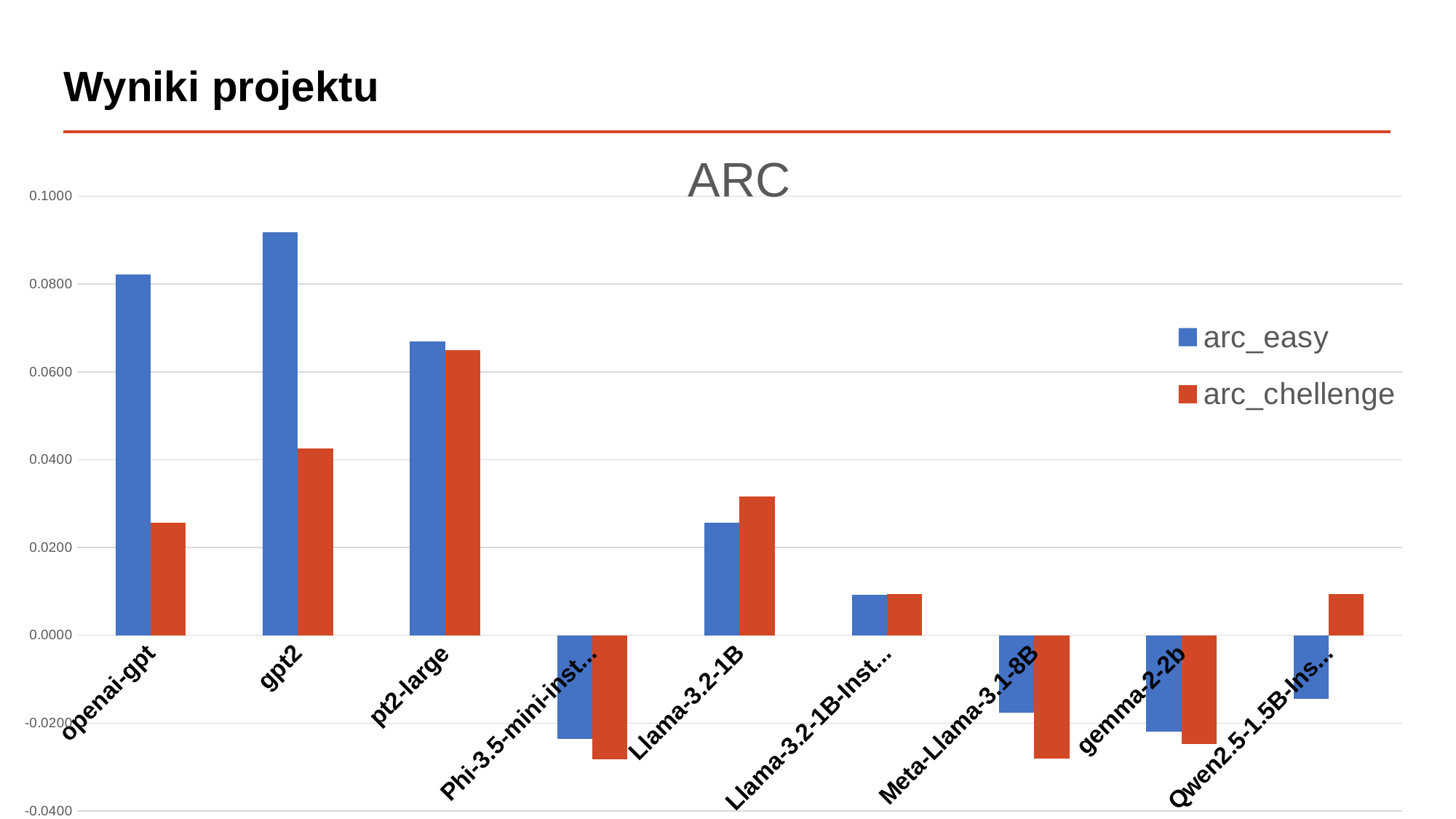

# Wyniki projektu

### Chart: ARC

| Category | arc_easy | arc_chellenge |
|---|---|---|
| openai-gpt | 0.0821 | 0.025599999999999984 |
| gpt2 | 0.09180000000000005 | 0.0426 |
| pt2-large | 0.06690000000000007 | 0.06490000000000001 |
| Phi-3.5-mini-instruct | -0.023599999999999954 | -0.028200000000000003 |
| Llama-3.2-1B | 0.025699999999999945 | 0.03160000000000002 |
| Llama-3.2-1B-Instruct | 0.009199999999999986 | 0.00940000000000002 |
| Meta-Llama-3.1-8B | -0.017699999999999938 | -0.028100000000000014 |
| gemma-2-2b | -0.02189999999999992 | -0.0247 |
| Qwen2.5-1.5B-Instruct | -0.014399999999999968 | 0.00940000000000002 |